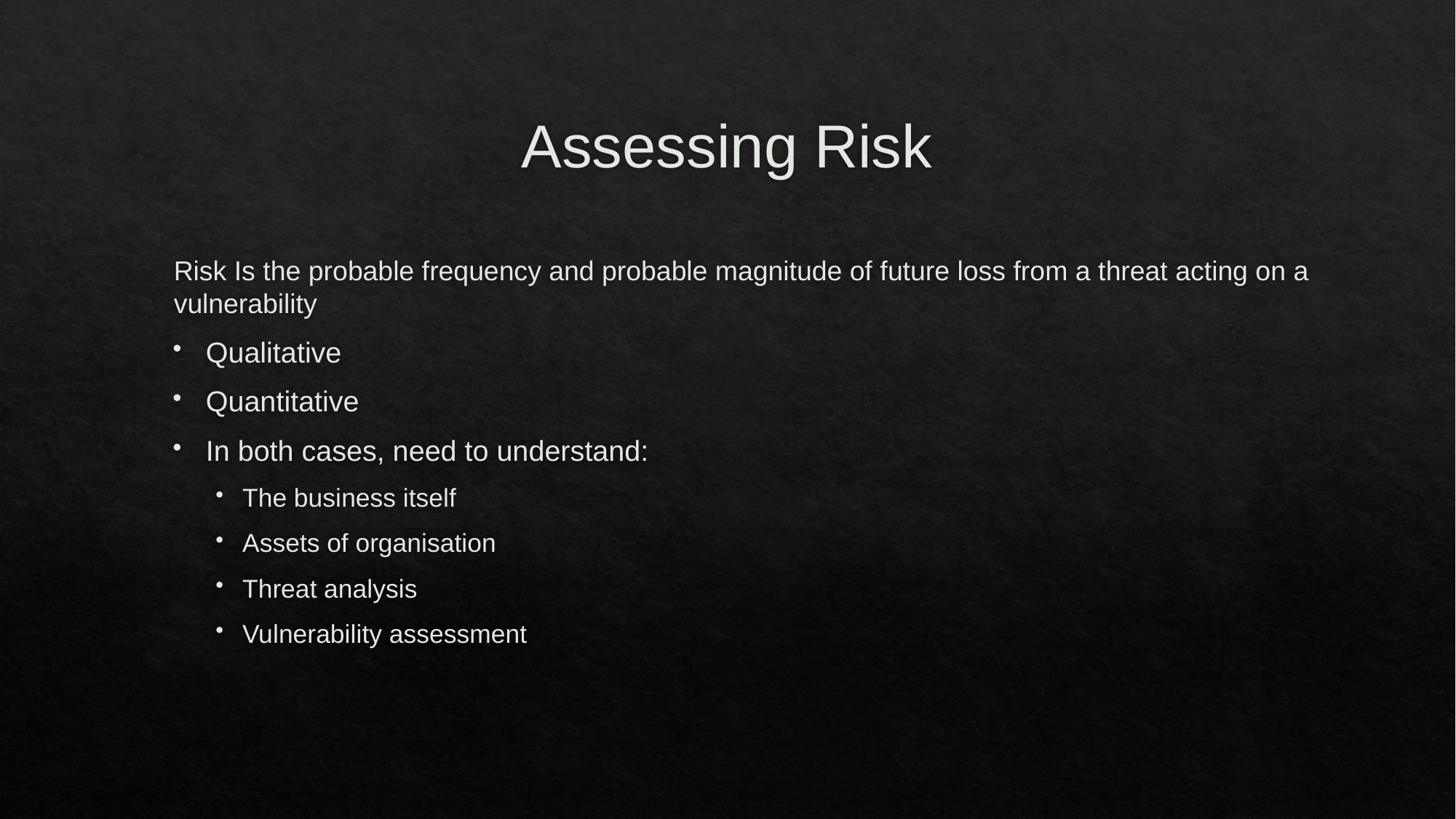

# Assessing Risk
Risk Is the probable frequency and probable magnitude of future loss from a threat acting on a vulnerability
Qualitative
Quantitative
In both cases, need to understand:
The business itself
Assets of organisation
Threat analysis
Vulnerability assessment